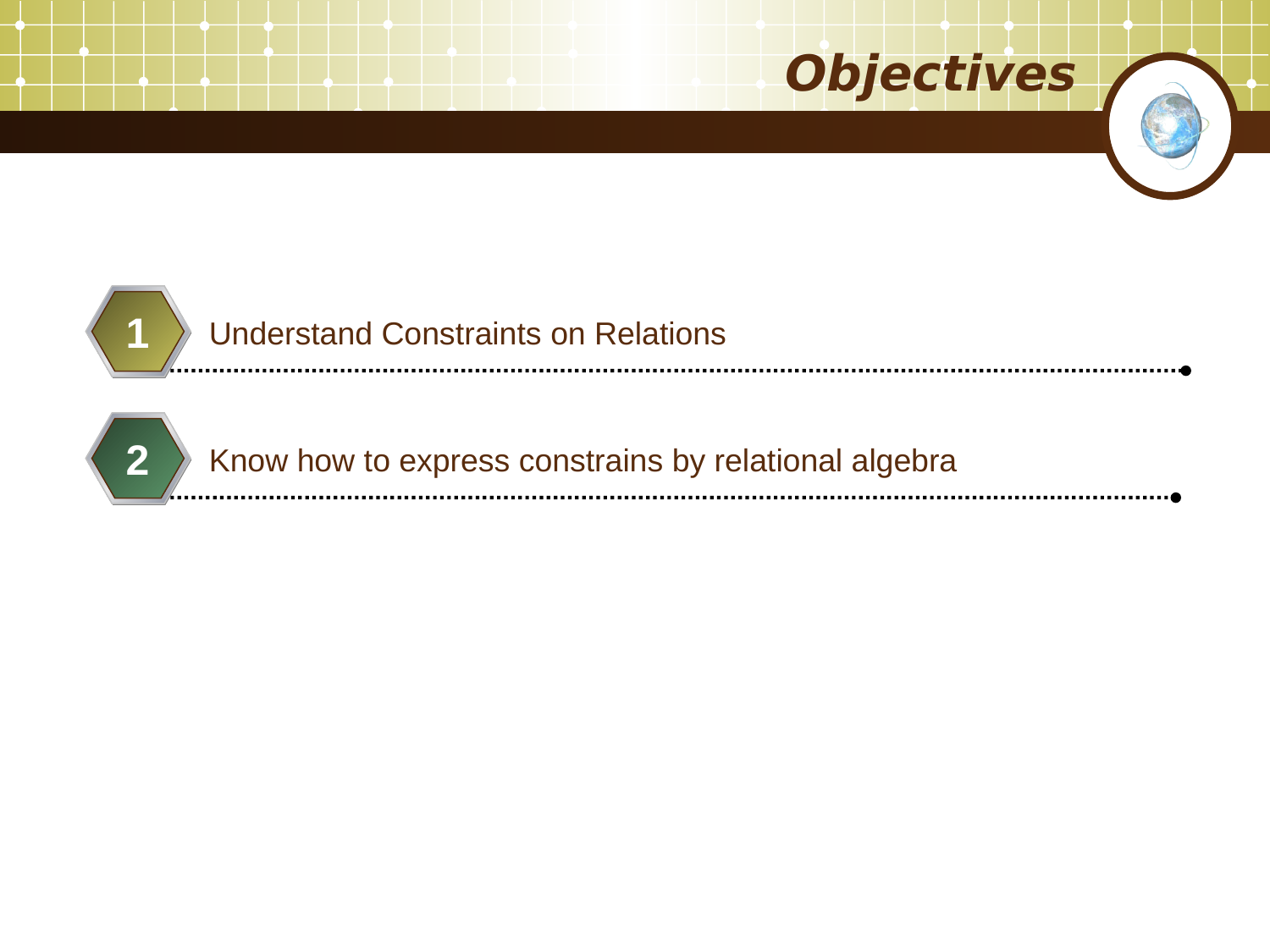

# Objectives

1
Understand Constraints on Relations

2
Know how to express constrains by relational algebra